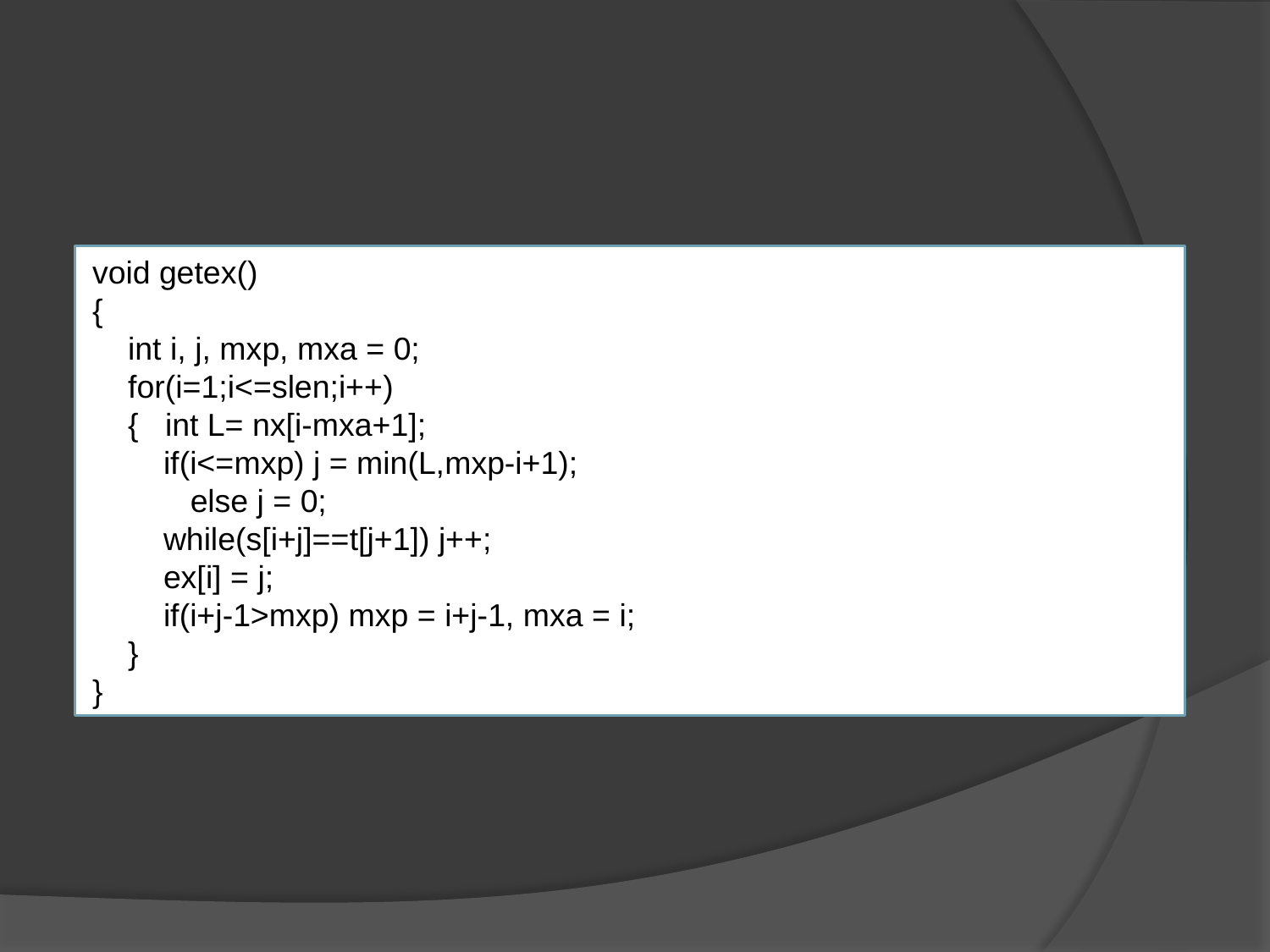

void getex()
{
    int i, j, mxp, mxa = 0;
    for(i=1;i<=slen;i++)
    {   int L= nx[i-mxa+1];
        if(i<=mxp) j = min(L,mxp-i+1);
           else j = 0;
        while(s[i+j]==t[j+1]) j++;
        ex[i] = j;
        if(i+j-1>mxp) mxp = i+j-1, mxa = i;
    }
}